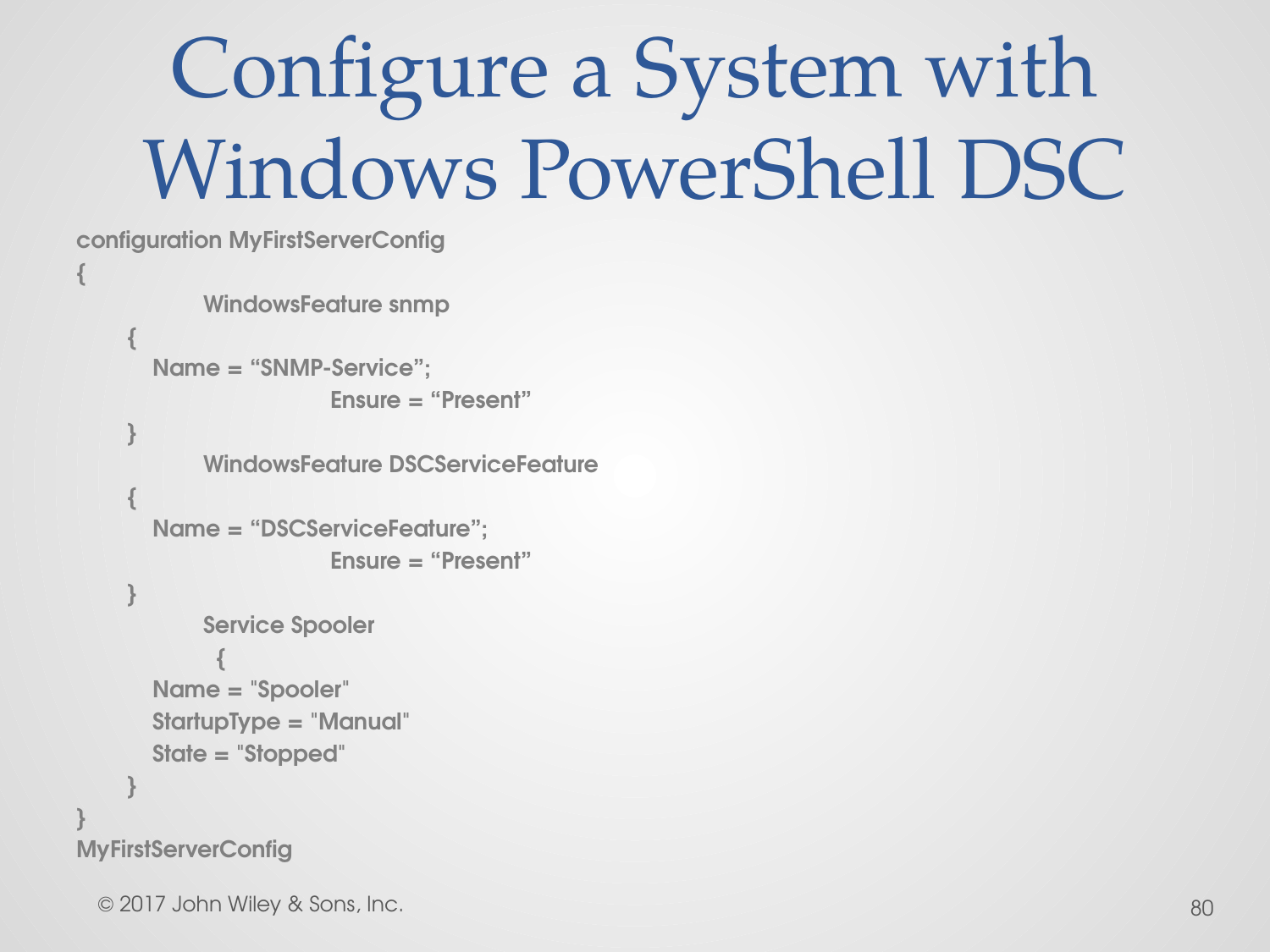

# Configure a System with Windows PowerShell DSC
configuration MyFirstServerConfig
{
	WindowsFeature snmp
        {
            Name = “SNMP-Service”;
		Ensure = “Present”
        }
	WindowsFeature DSCServiceFeature
        {
            Name = “DSCServiceFeature”;
		Ensure = “Present”
        }
	Service Spooler
	  {
            Name = "Spooler"
            StartupType = "Manual"
            State = "Stopped"
        }
}
MyFirstServerConfig

© 2017 John Wiley & Sons, Inc.
80